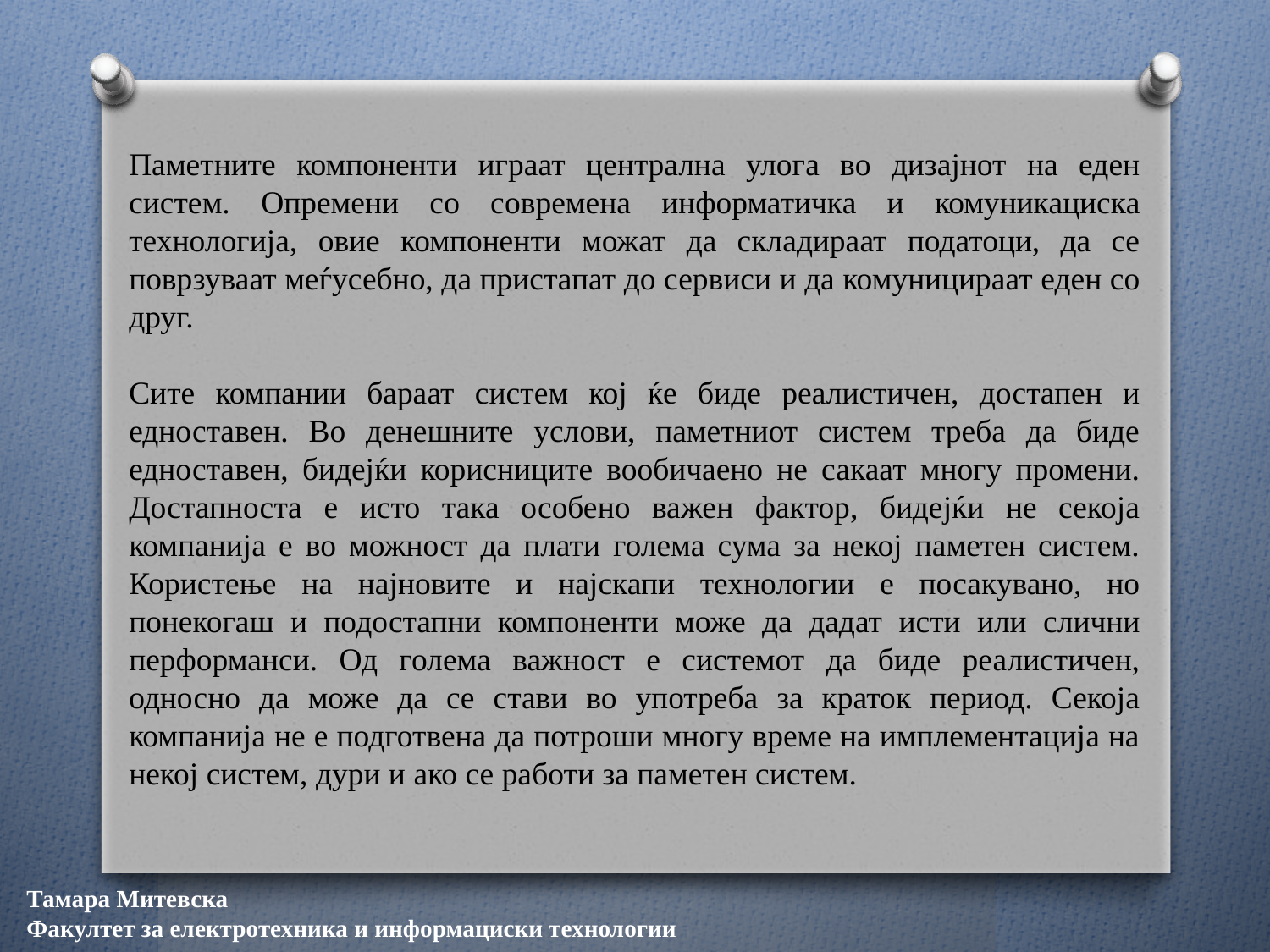

Паметните компоненти играат централна улога во дизајнот на еден систем. Опремени со современа информатичка и комуникациска технологија, овие компоненти можат да складираат податоци, да се поврзуваат меѓусебно, да пристапат до сервиси и да комуницираат еден со друг.

Сите компании бараат систем кој ќе биде реалистичен, достапен и едноставен. Во денешните услови, паметниот систем треба да биде едноставен, бидејќи корисниците вообичаено не сакаат многу промени. Достапноста е исто така особено важен фактор, бидејќи не секоја компанија е во можност да плати голема сума за некој паметен систем. Користење на најновите и најскапи технологии е посакувано, но понекогаш и подостапни компоненти може да дадат исти или слични перформанси. Од голема важност е системот да биде реалистичен, односно да може да се стави во употреба за краток период. Секоја компанија не е подготвена да потроши многу време на имплементација на некој систем, дури и ако се работи за паметен систем.
Тамара Митевска
Факултет за електротехника и информациски технологии